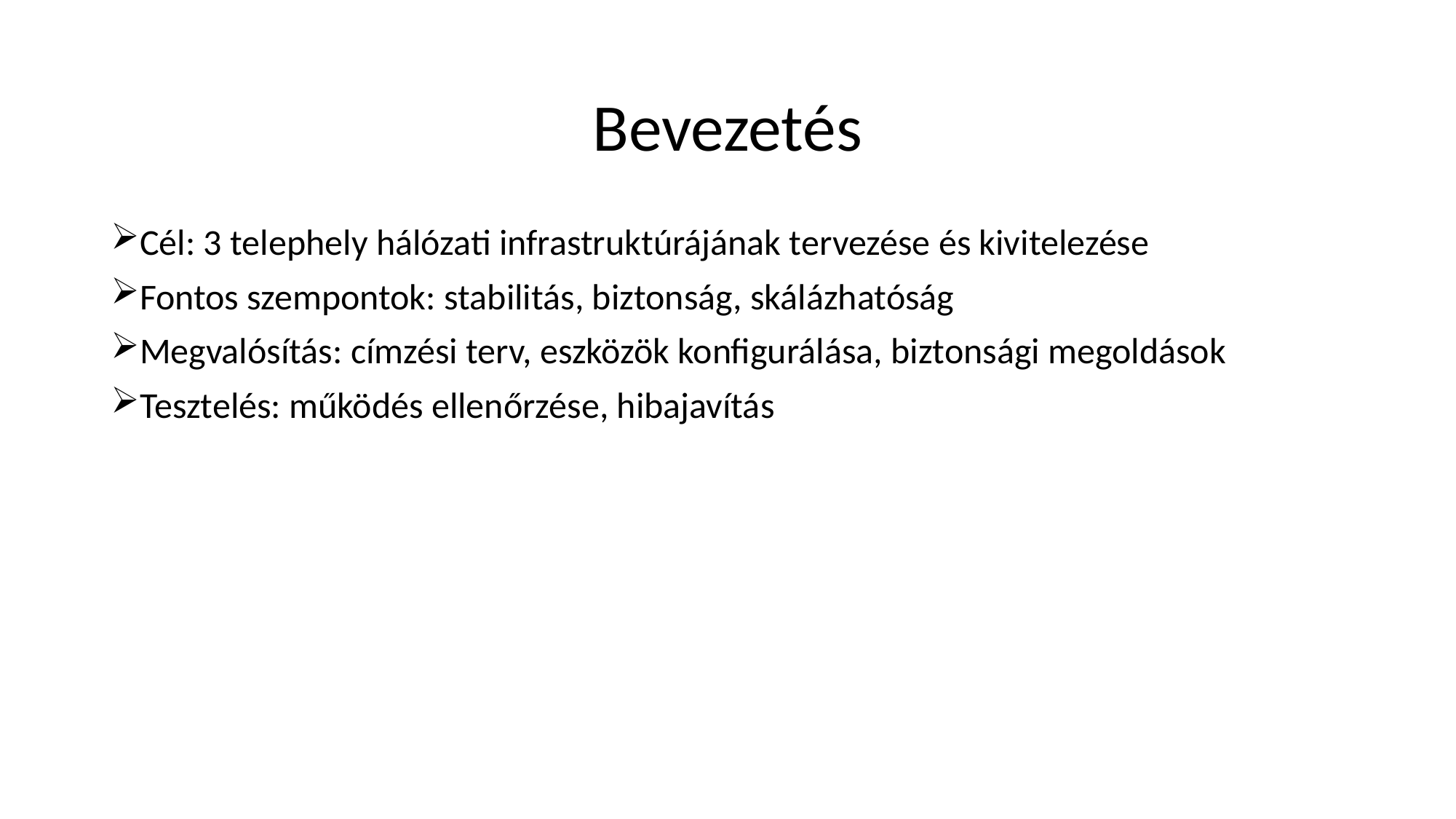

# Bevezetés
Cél: 3 telephely hálózati infrastruktúrájának tervezése és kivitelezése
Fontos szempontok: stabilitás, biztonság, skálázhatóság
Megvalósítás: címzési terv, eszközök konfigurálása, biztonsági megoldások
Tesztelés: működés ellenőrzése, hibajavítás